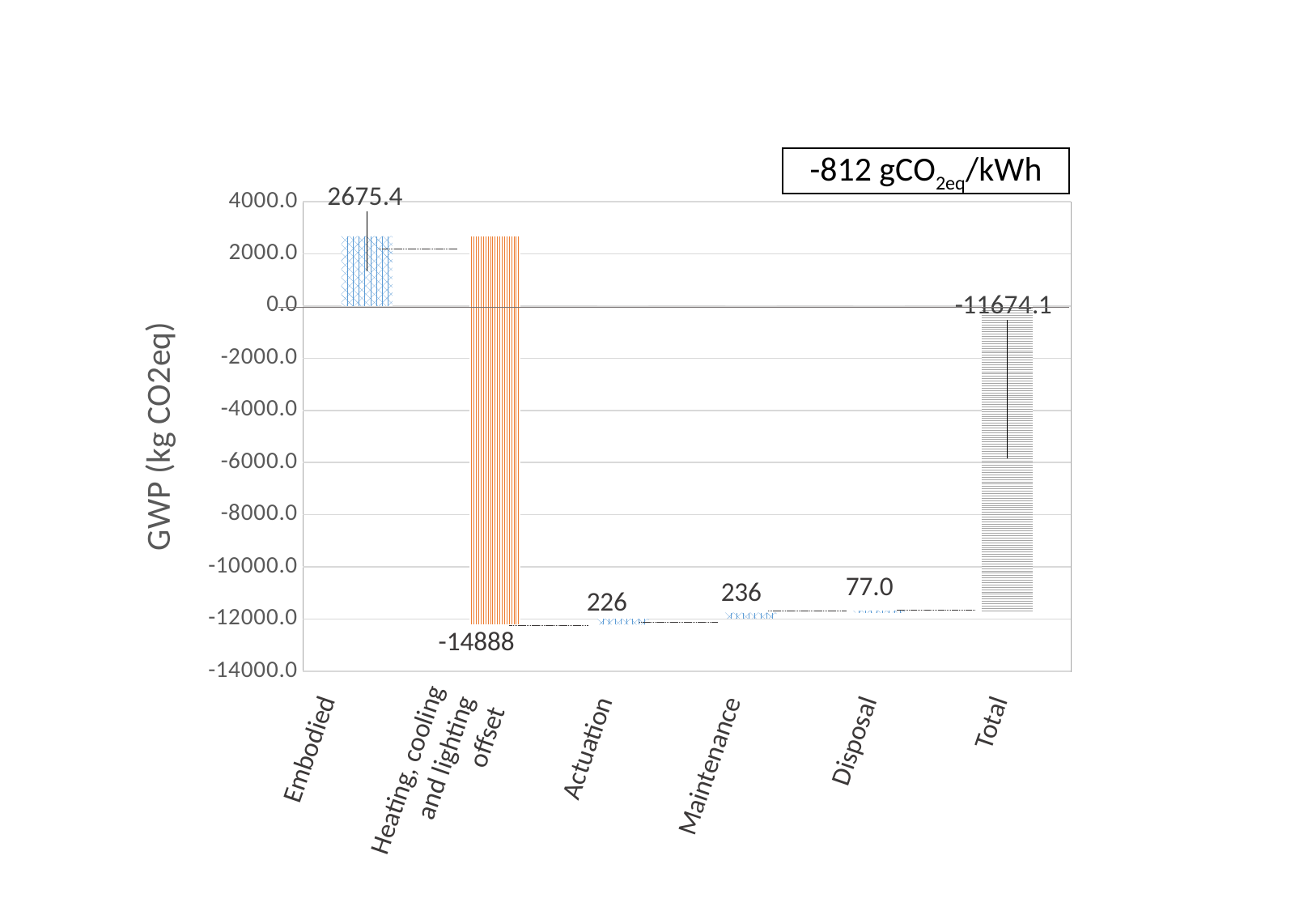

-812 gCO2eq/kWh

### Chart

| Category | Wit | Series 2 | Series 3 | Series 4 |
|---|---|---|---|---|
| Embodied | 0.0 | 2675.4 | 0.0 | 0.0 |
| Heating, cooling and lighting offset | 2675.4 | 0.0 | -12212.6 | 0.0 |
| Compressor | -11986.7 | -225.9 | 0.0 | 0.0 |
| Maintenance | -11751.1 | -235.6 | 0.0 | 0.0 |
| Disposal | -11674.1 | -77.0 | 0.0 | 0.0 |
| Total | 0.0 | 0.0 | 0.0 | -11674.1 |
77.0
236
226
-14888
Heating, cooling and lighting offset
Embodied
Maintenance
Disposal
Total
Actuation